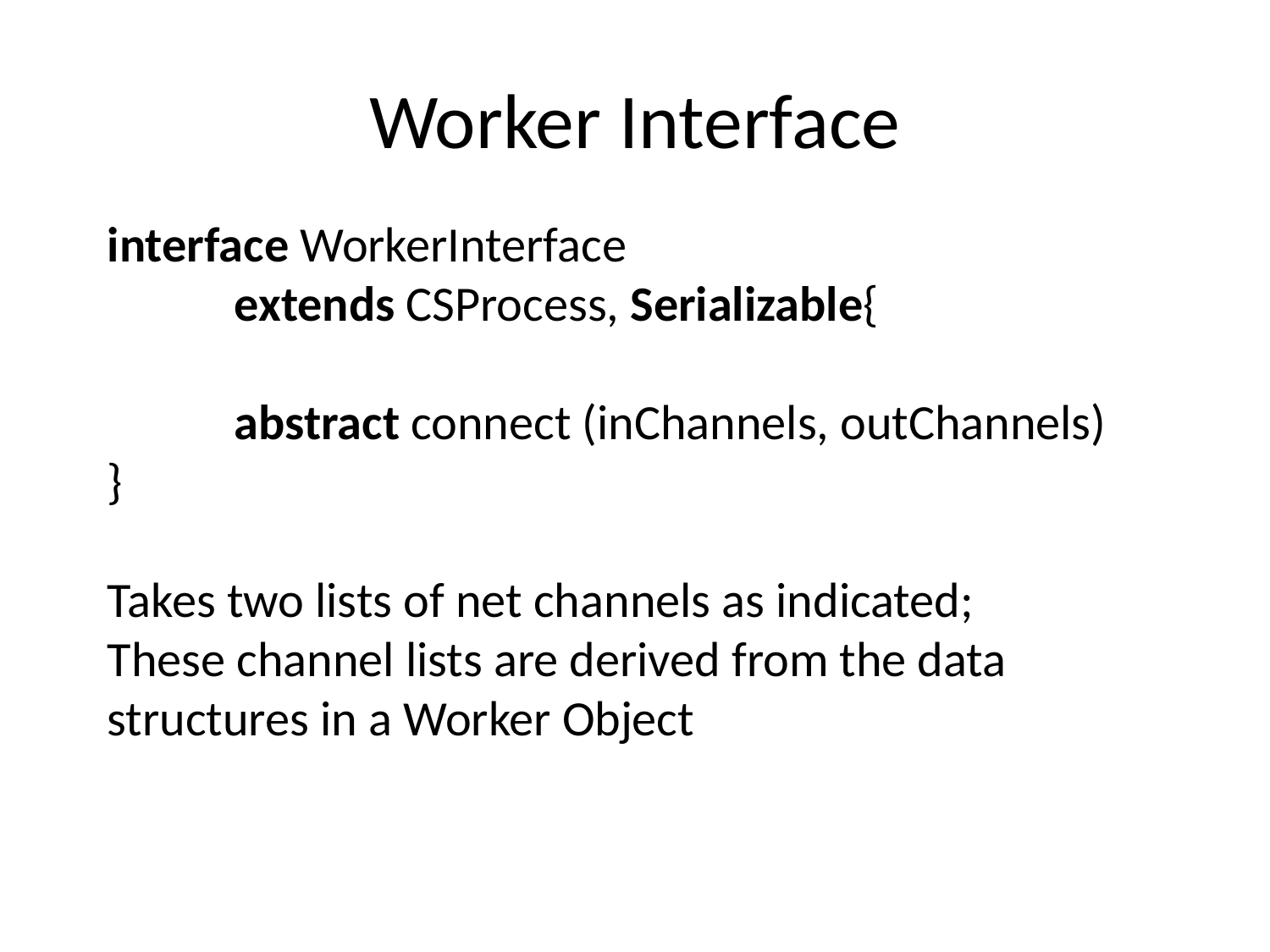

# Worker Interface
interface WorkerInterface
	extends CSProcess, Serializable{

 	abstract connect (inChannels, outChannels)
}

Takes two lists of net channels as indicated;
These channel lists are derived from the data structures in a Worker Object